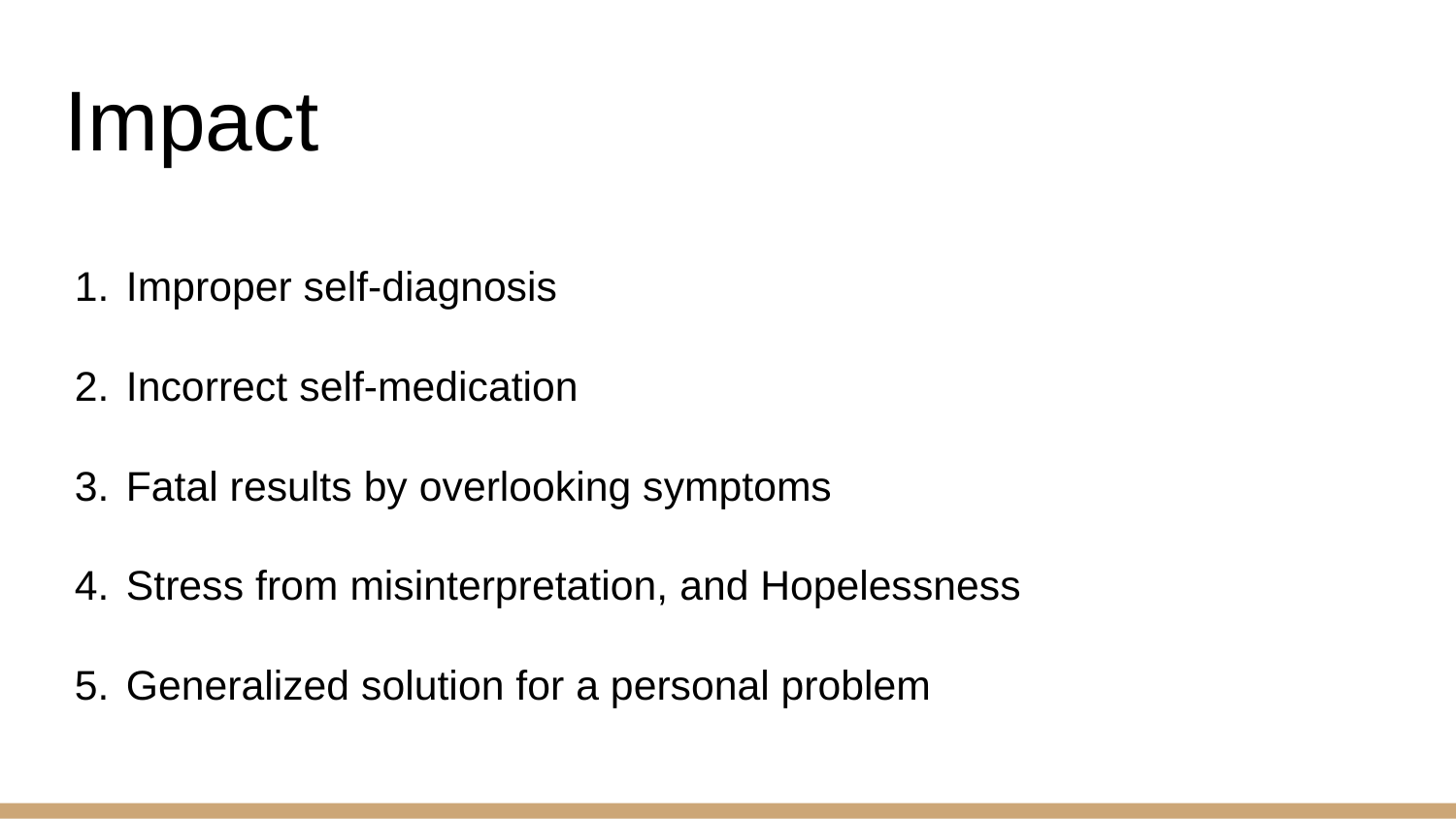

# Impact
Improper self-diagnosis
Incorrect self-medication
Fatal results by overlooking symptoms
Stress from misinterpretation, and Hopelessness
Generalized solution for a personal problem